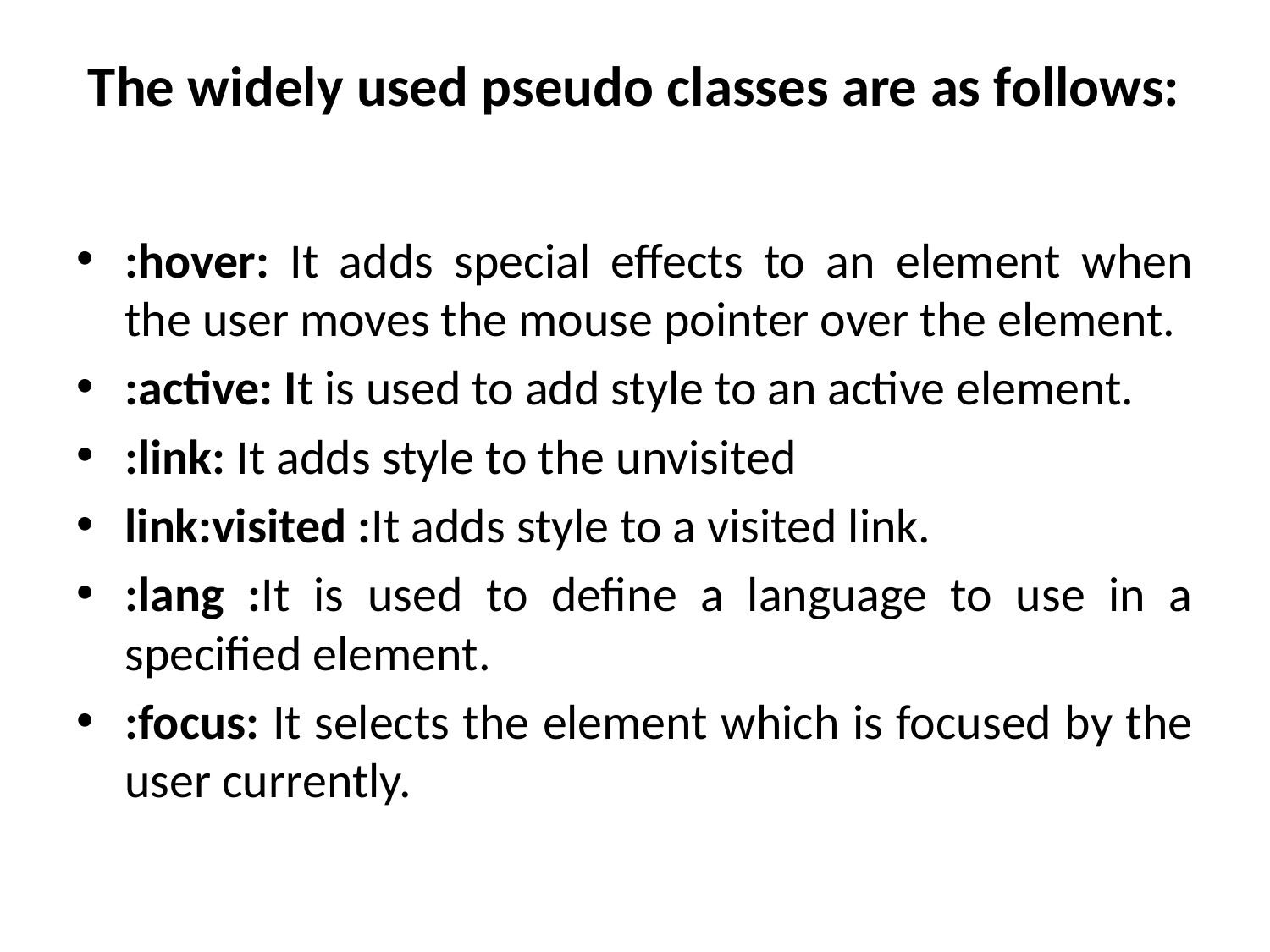

# The widely used pseudo classes are as follows:
:hover: It adds special effects to an element when the user moves the mouse pointer over the element.
:active: It is used to add style to an active element.
:link: It adds style to the unvisited
link:visited :It adds style to a visited link.
:lang :It is used to define a language to use in a specified element.
:focus: It selects the element which is focused by the user currently.